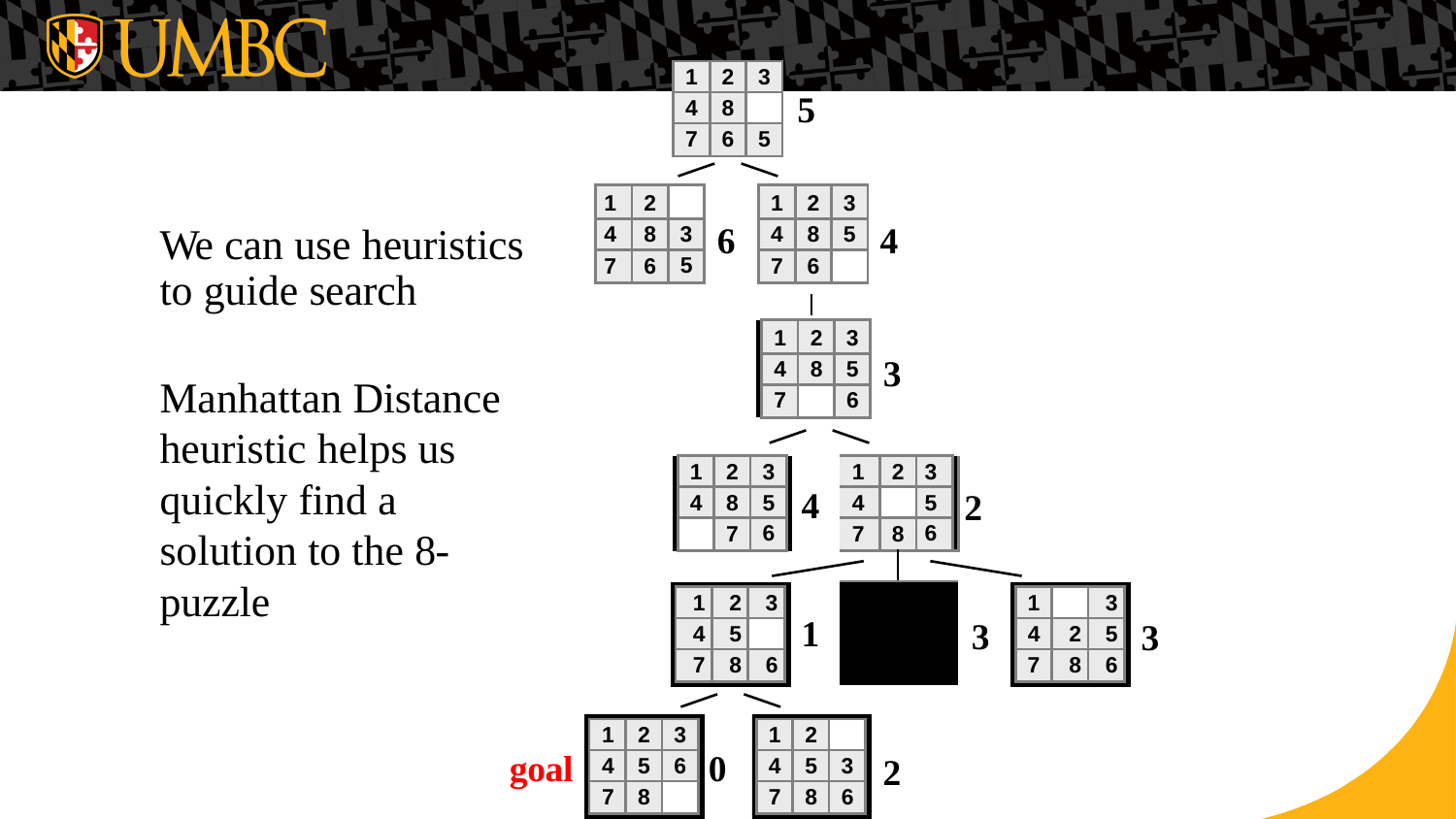

| 1 | 2 | 3 |
| --- | --- | --- |
| 4 | 8 |  |
| 7 | 6 | 5 |
5

| 1 | 2 |  |
| --- | --- | --- |
| 4 | 8 | 3 |
| 7 | 6 | 5 |
| 1 | 2 | 3 |
| --- | --- | --- |
| 4 | 8 | 5 |
| 7 | 6 |  |
6
4
# We can use heuristics to guide search

|  | 1 | 2 | 3 |
| --- | --- | --- | --- |
|  | 4 | 8 | 5 |
|  | 7 |  | 6 |
3
Manhattan Distance heuristic helps us quickly find a solution to the 8- puzzle

|  | 1 | 2 | 3 |  |
| --- | --- | --- | --- | --- |
|  | 4 | 8 | 5 |  |
|  |  | 7 | 6 |  |
| 1 | 2 |  | 3 |  |
| --- | --- | --- | --- | --- |
| 4 |  |  | 5 |  |
| 7 | 8 |  | 6 |  |
|  |  |  |  |  |
|  |  |  |  |  |
4
2

| 1 | 2 | 3 |
| --- | --- | --- |
| 4 | 5 |  |
| 7 | 8 | 6 |
| 1 | 2 | 3 |
| --- | --- | --- |
|  | 4 | 5 |
| 7 | 8 | 6 |
| 1 |  | 3 |
| --- | --- | --- |
| 4 | 2 | 5 |
| 7 | 8 | 6 |
1
3
3

| 1 | 2 |  |
| --- | --- | --- |
| 4 | 5 | 3 |
| 7 | 8 | 6 |
| 1 | 2 | 3 |
| --- | --- | --- |
| 4 | 5 | 6 |
| 7 | 8 |  |
goal
0
2